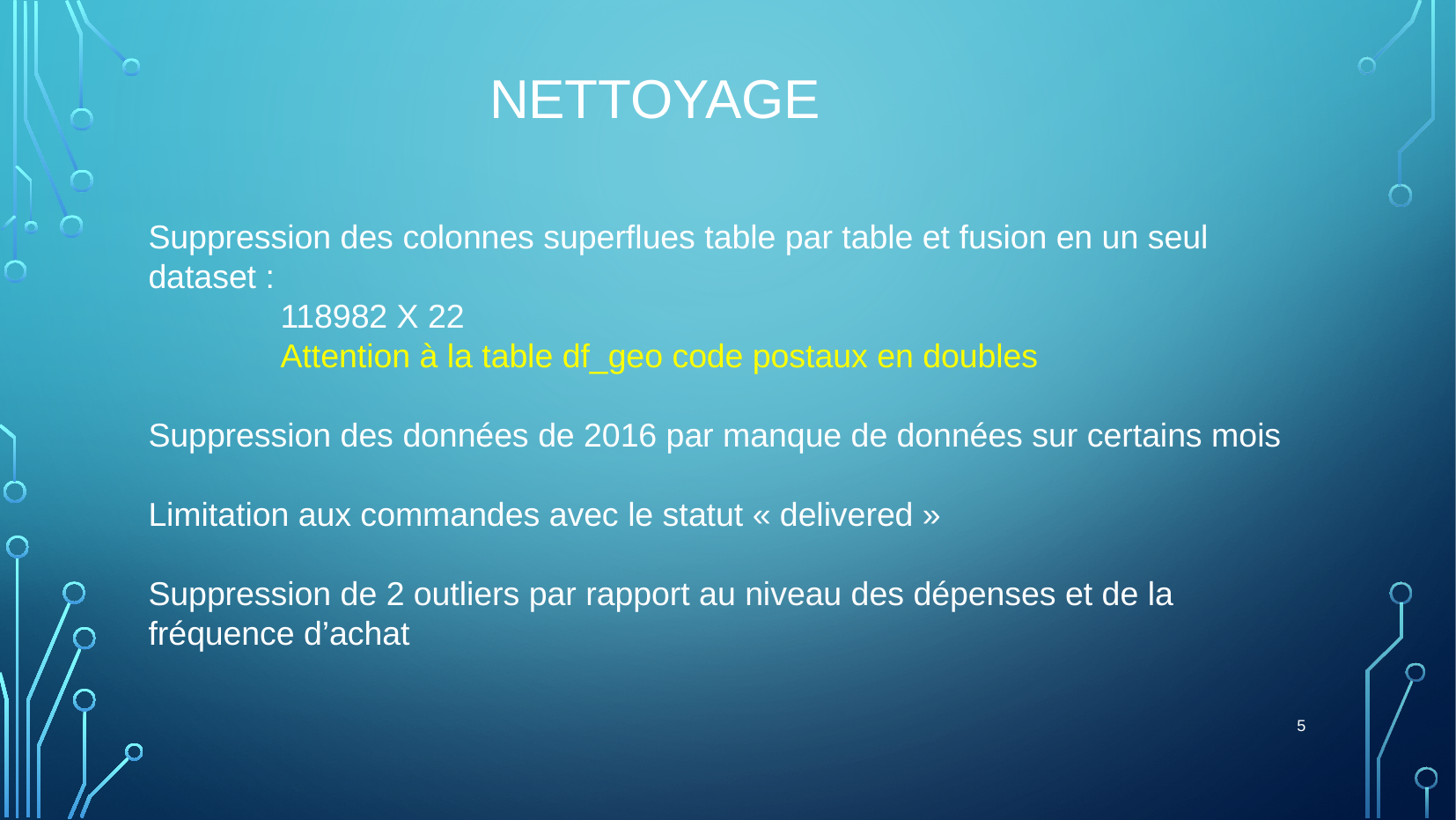

Nettoyage
Suppression des colonnes superflues table par table et fusion en un seul dataset :
	118982 X 22
	Attention à la table df_geo code postaux en doubles

Suppression des données de 2016 par manque de données sur certains mois

Limitation aux commandes avec le statut « delivered »

Suppression de 2 outliers par rapport au niveau des dépenses et de la fréquence d’achat

5